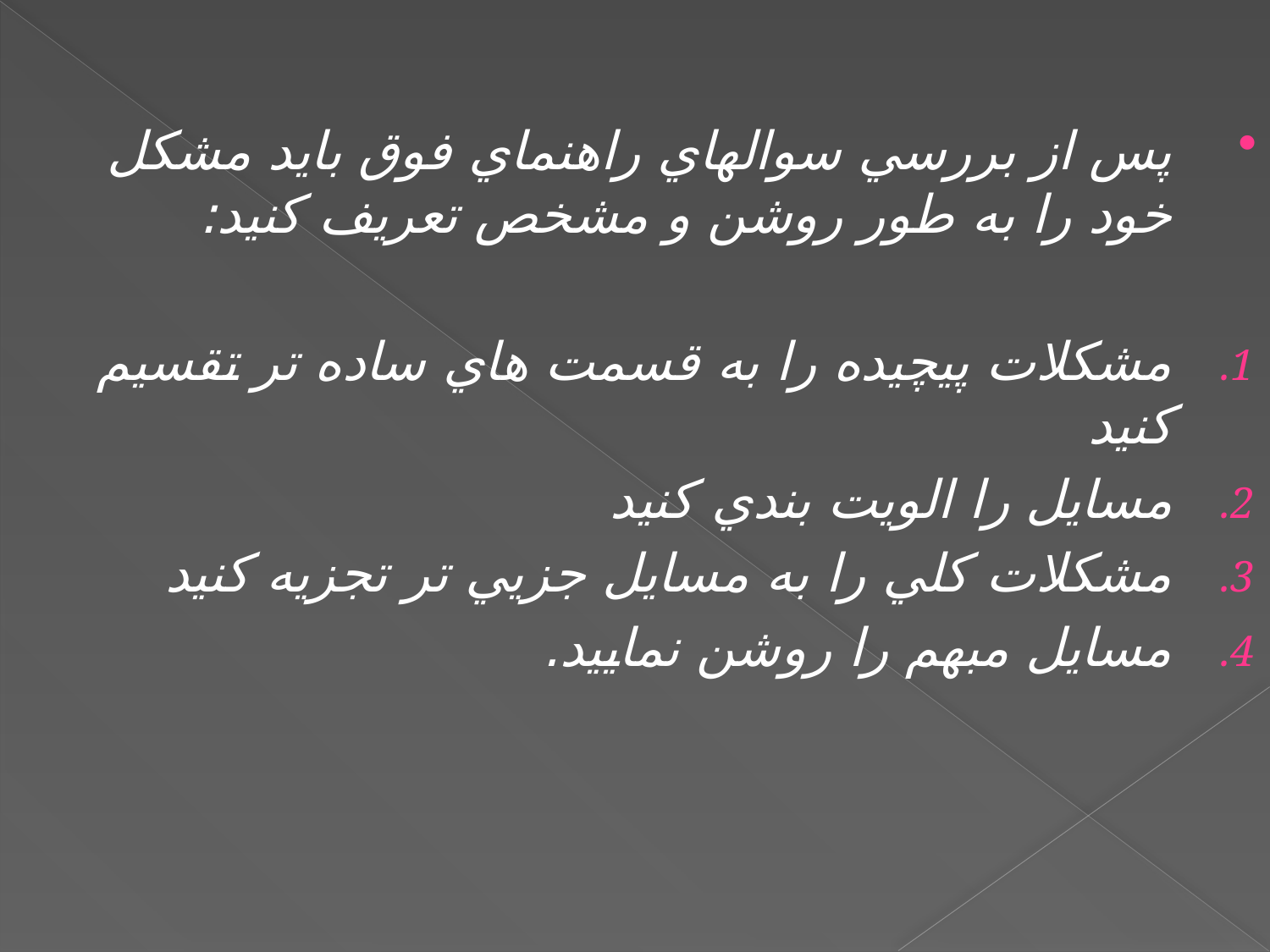

پس از بررسي سوالهاي راهنماي فوق بايد مشكل خود را به طور روشن و مشخص تعريف كنيد:

مشكلات پيچيده را به قسمت هاي ساده تر تقسيم كنيد
مسايل را الويت بندي كنيد
مشكلات كلي را به مسايل جزيي تر تجزيه كنيد
مسايل مبهم را روشن نماييد.